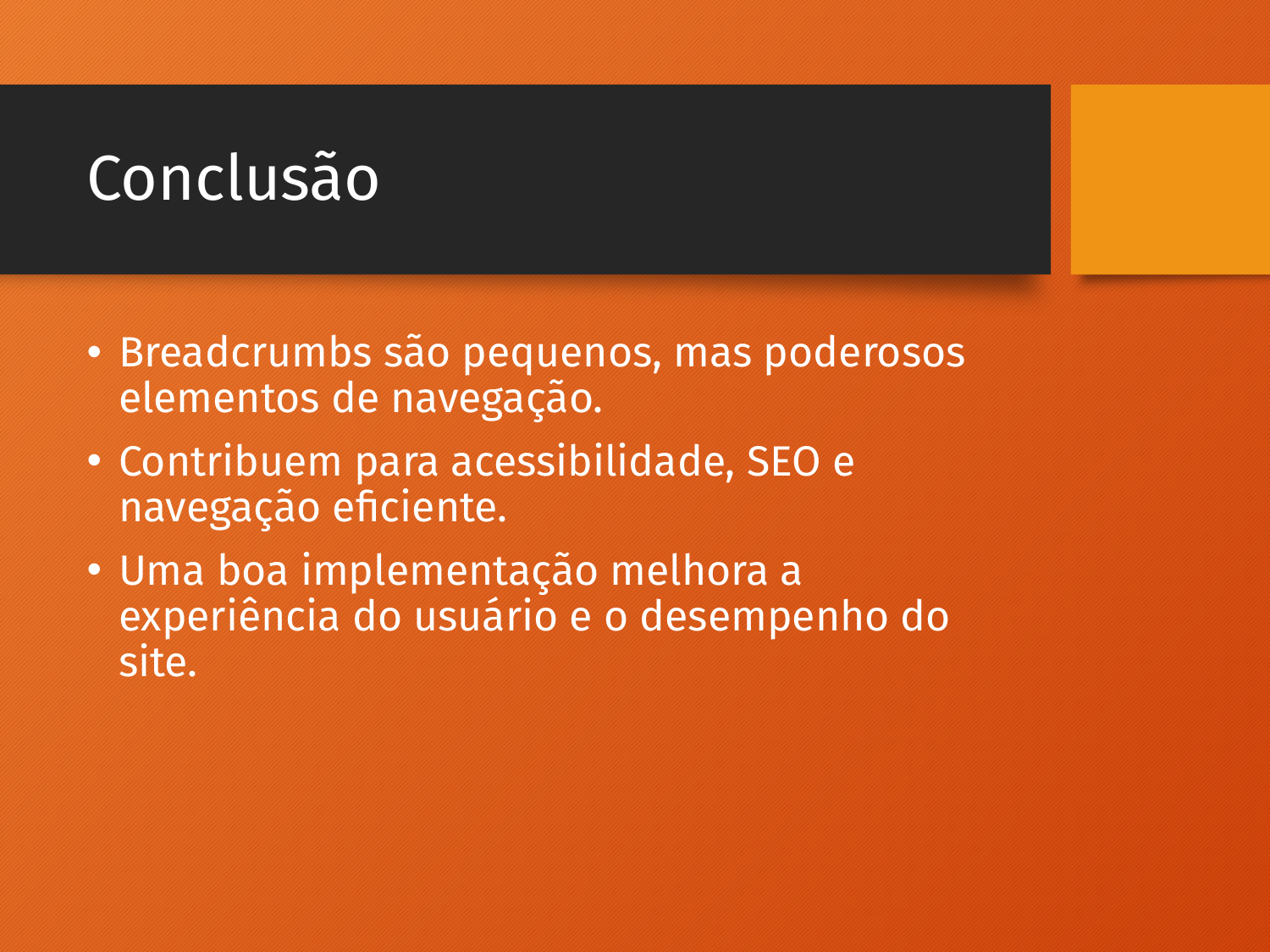

# Conclusão
Breadcrumbs são pequenos, mas poderosos elementos de navegação.
Contribuem para acessibilidade, SEO e navegação eficiente.
Uma boa implementação melhora a experiência do usuário e o desempenho do site.